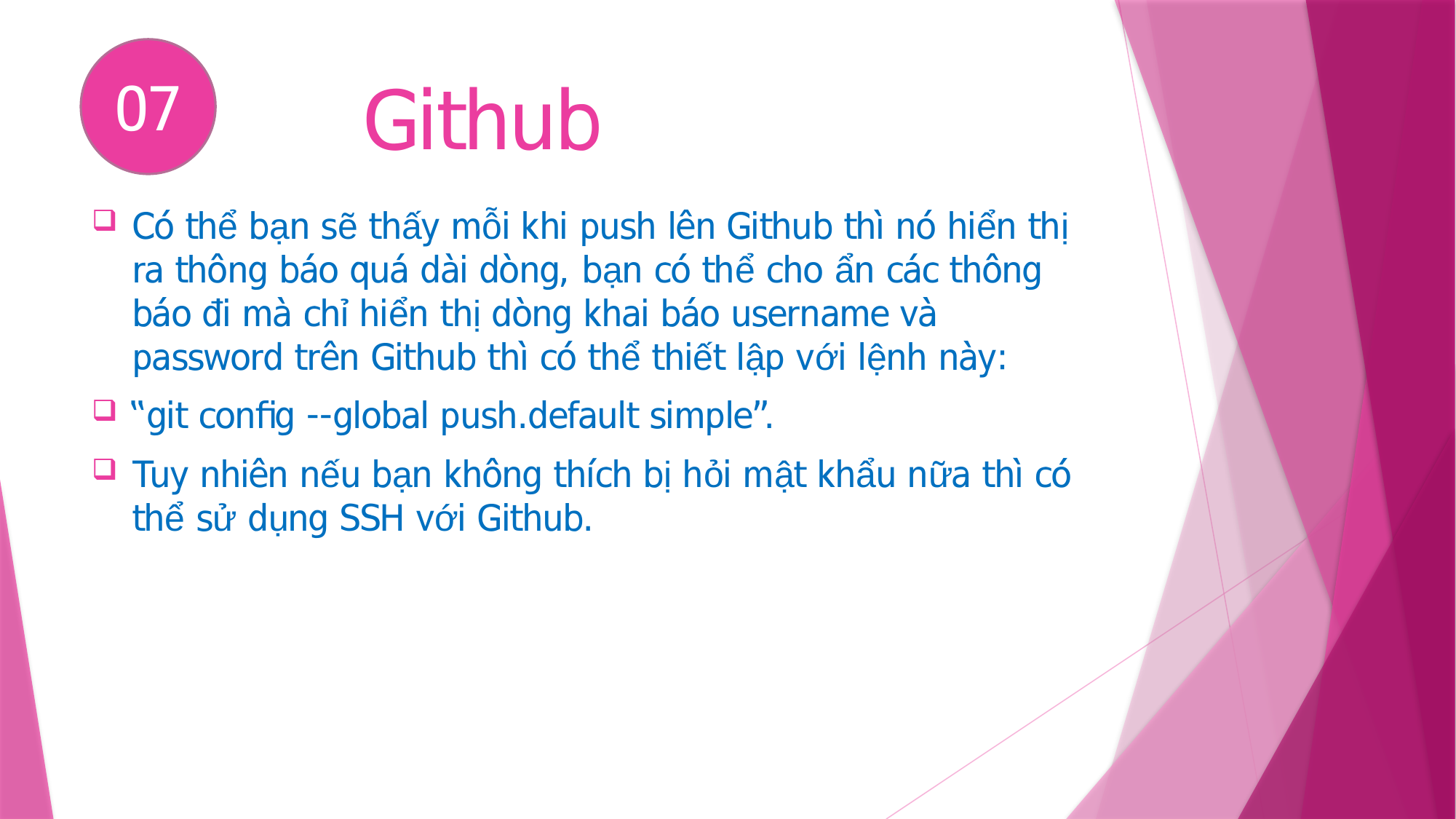

07
# Github
Có thể bạn sẽ thấy mỗi khi push lên Github thì nó hiển thị ra thông báo quá dài dòng, bạn có thể cho ẩn các thông báo đi mà chỉ hiển thị dòng khai báo username và password trên Github thì có thể thiết lập với lệnh này:
“git config --global push.default simple”.
Tuy nhiên nếu bạn không thích bị hỏi mật khẩu nữa thì có thể sử dụng SSH với Github.